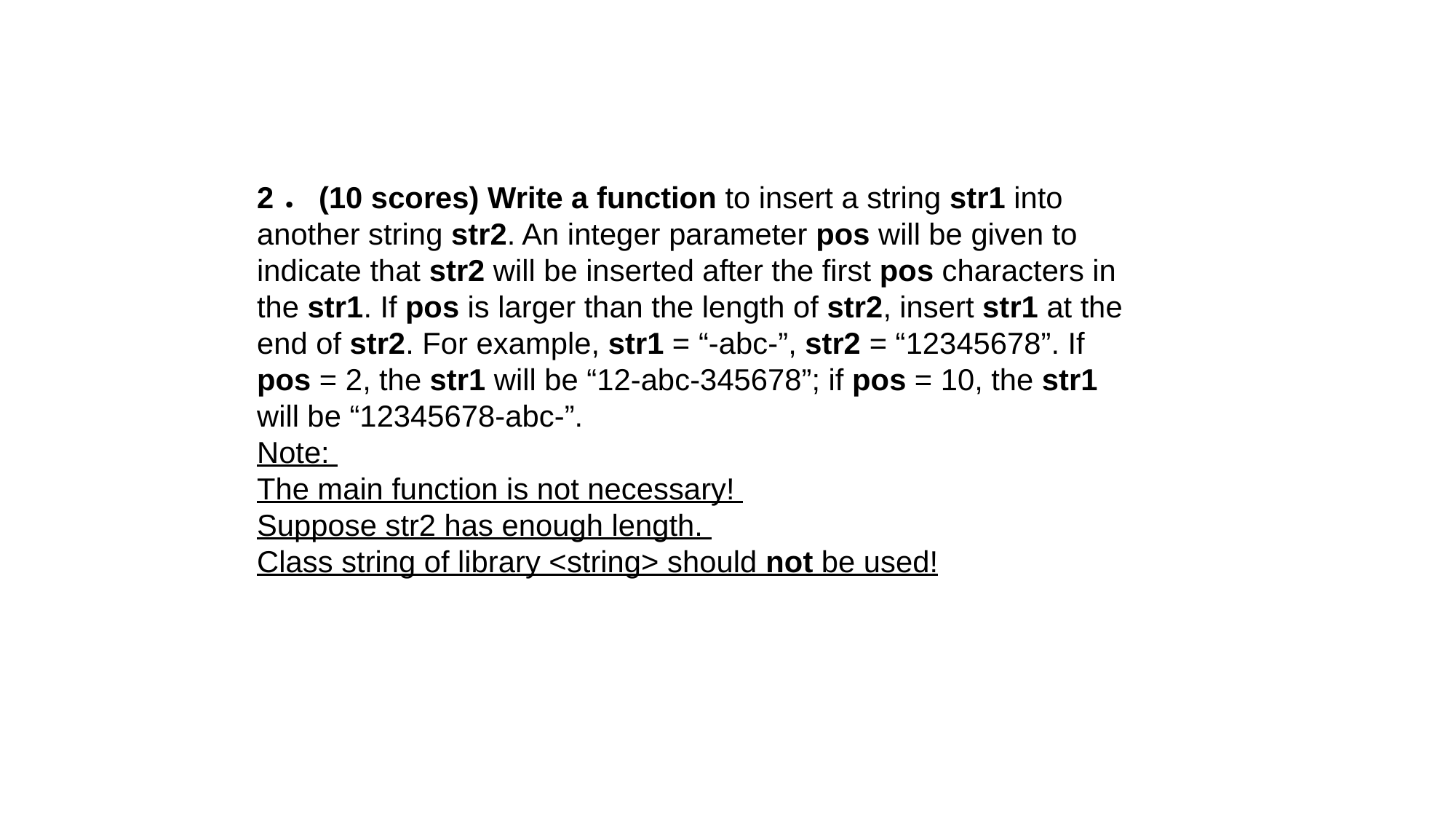

2．(10 scores) Write a function to insert a string str1 into another string str2. An integer parameter pos will be given to indicate that str2 will be inserted after the first pos characters in the str1. If pos is larger than the length of str2, insert str1 at the end of str2. For example, str1 = “-abc-”, str2 = “12345678”. If pos = 2, the str1 will be “12-abc-345678”; if pos = 10, the str1 will be “12345678-abc-”.
Note:
The main function is not necessary!
Suppose str2 has enough length.
Class string of library <string> should not be used!